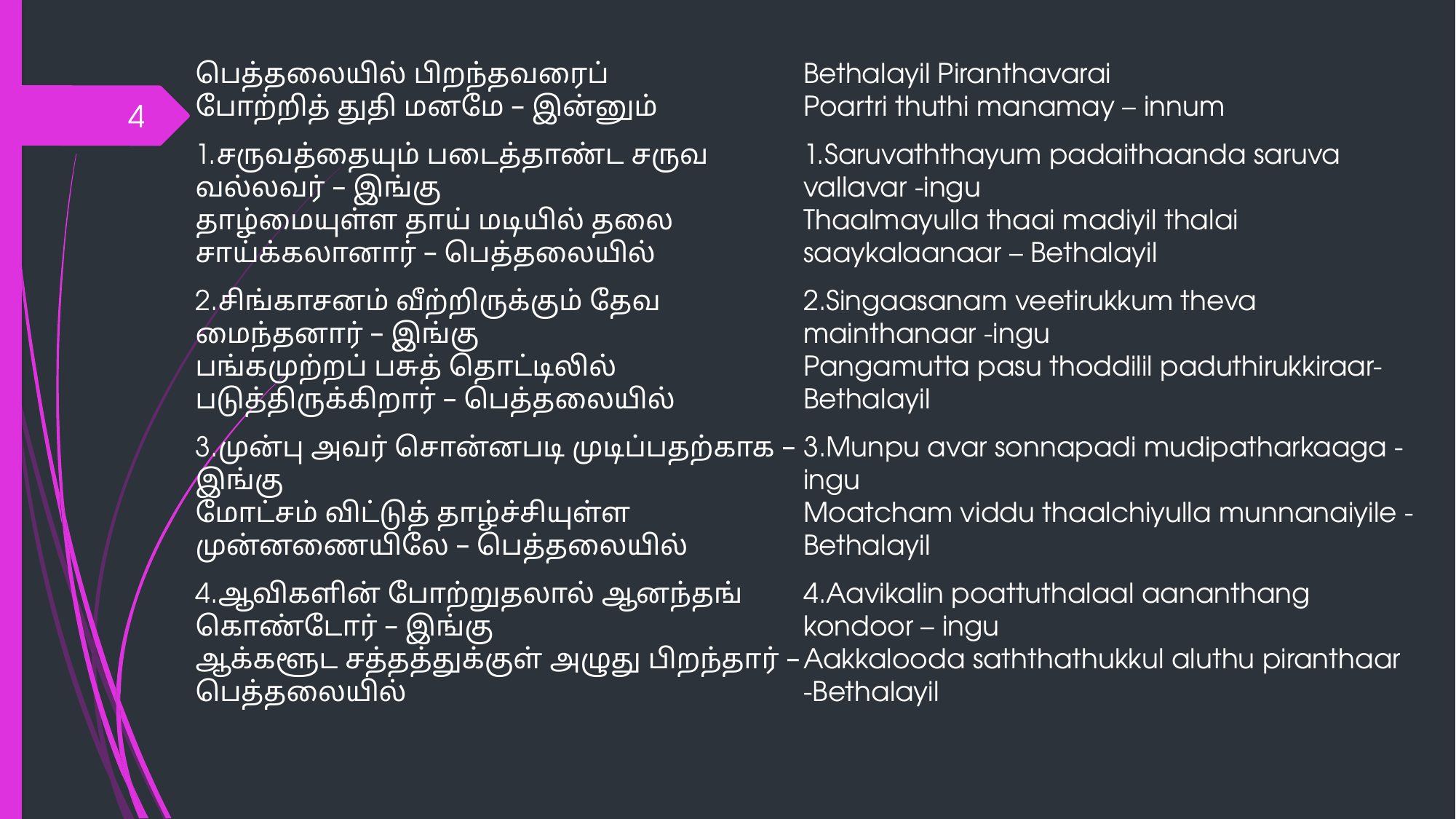

பெத்தலையில் பிறந்தவரைப்
போற்றித் துதி மனமே – இன்னும்
1.சருவத்தையும் படைத்தாண்ட சருவ வல்லவர் – இங்கு
தாழ்மையுள்ள தாய் மடியில் தலை சாய்க்கலானார் – பெத்தலையில்
2.சிங்காசனம் வீற்றிருக்கும் தேவ மைந்தனார் – இங்கு
பங்கமுற்றப் பசுத் தொட்டிலில் படுத்திருக்கிறார் – பெத்தலையில்
3.முன்பு அவர் சொன்னபடி முடிப்பதற்காக – இங்கு
மோட்சம் விட்டுத் தாழ்ச்சியுள்ள முன்னணையிலே – பெத்தலையில்
4.ஆவிகளின் போற்றுதலால் ஆனந்தங் கொண்டோர் – இங்கு
ஆக்களூட சத்தத்துக்குள் அழுது பிறந்தார் – பெத்தலையில்

Bethalayil Piranthavarai
Poartri thuthi manamay – innum
1.Saruvaththayum padaithaanda saruva vallavar -ingu
Thaalmayulla thaai madiyil thalai saaykalaanaar – Bethalayil
2.Singaasanam veetirukkum theva mainthanaar -ingu
Pangamutta pasu thoddilil paduthirukkiraar- Bethalayil
3.Munpu avar sonnapadi mudipatharkaaga -ingu
Moatcham viddu thaalchiyulla munnanaiyile -Bethalayil
4.Aavikalin poattuthalaal aananthang kondoor – ingu
Aakkalooda saththathukkul aluthu piranthaar -Bethalayil

4